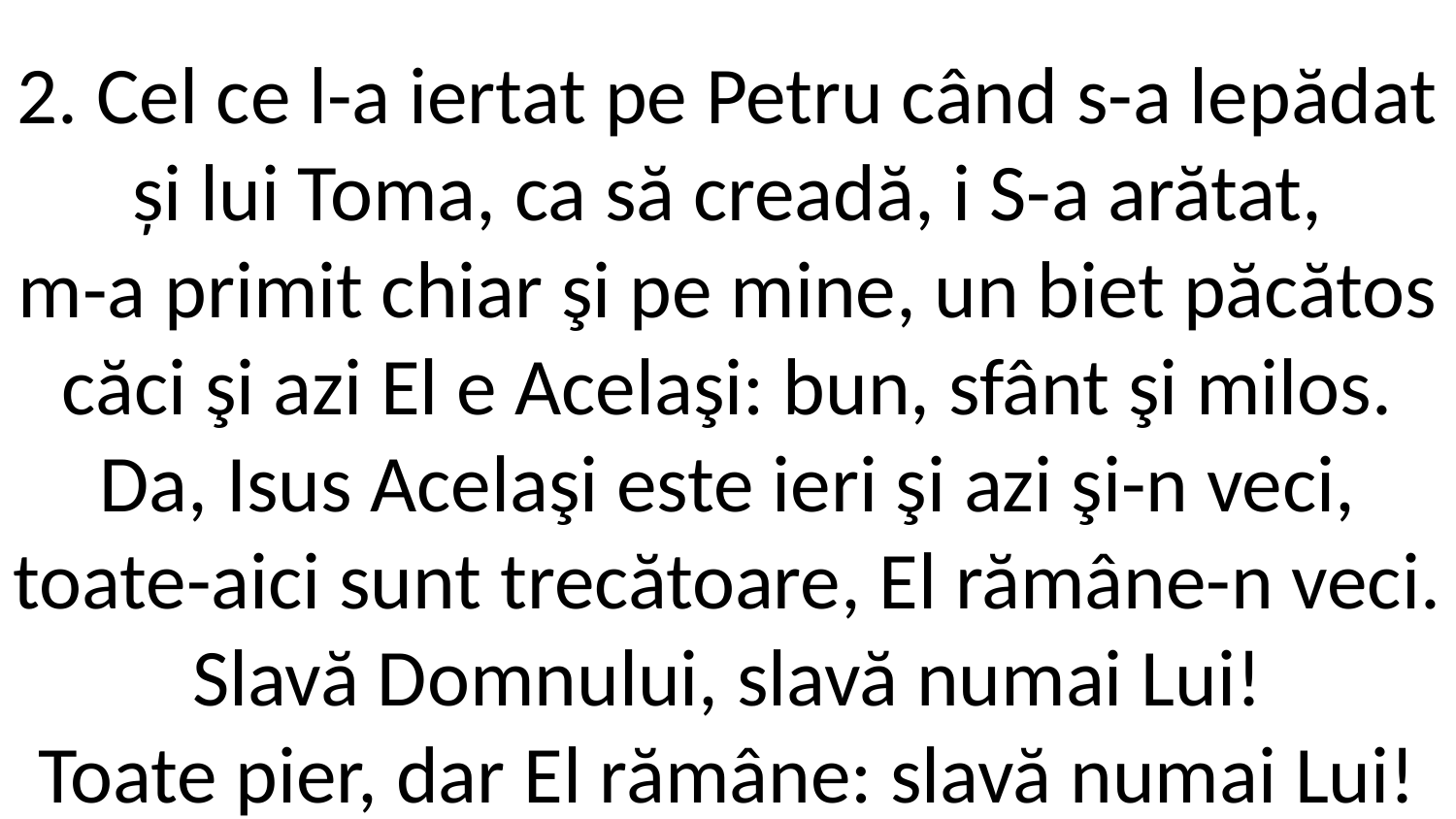

2. Cel ce l-a iertat pe Petru când s-a lepădat
și lui Toma, ca să creadă, i S-a arătat,
m-a primit chiar şi pe mine, un biet păcătos
căci şi azi El e Acelaşi: bun, sfânt şi milos.
Da, Isus Acelaşi este ieri şi azi şi-n veci,
toate-aici sunt trecătoare, El rămâne-n veci.
Slavă Domnului, slavă numai Lui!
Toate pier, dar El rămâne: slavă numai Lui!